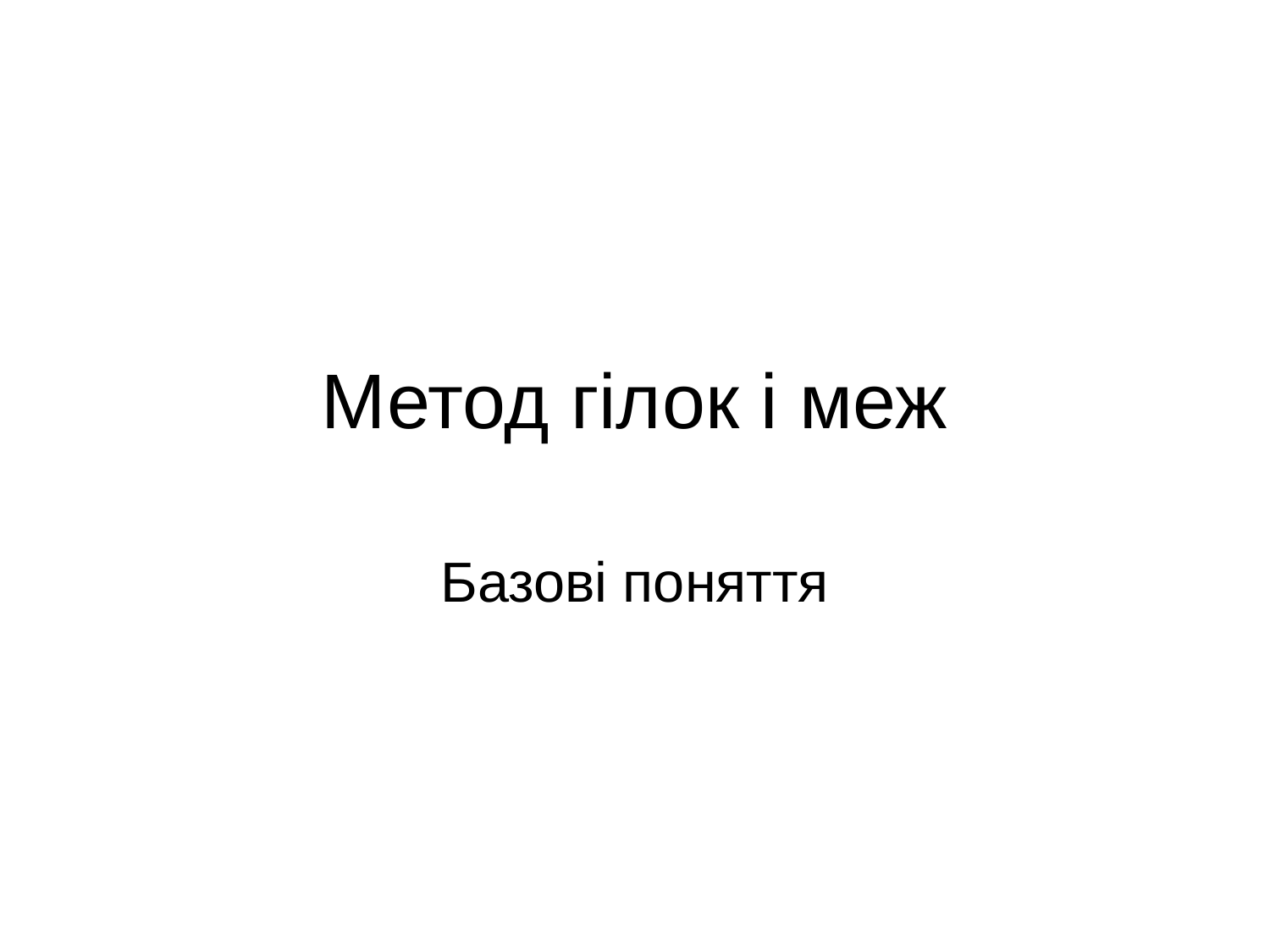

# Метод гілок і меж
Базові поняття